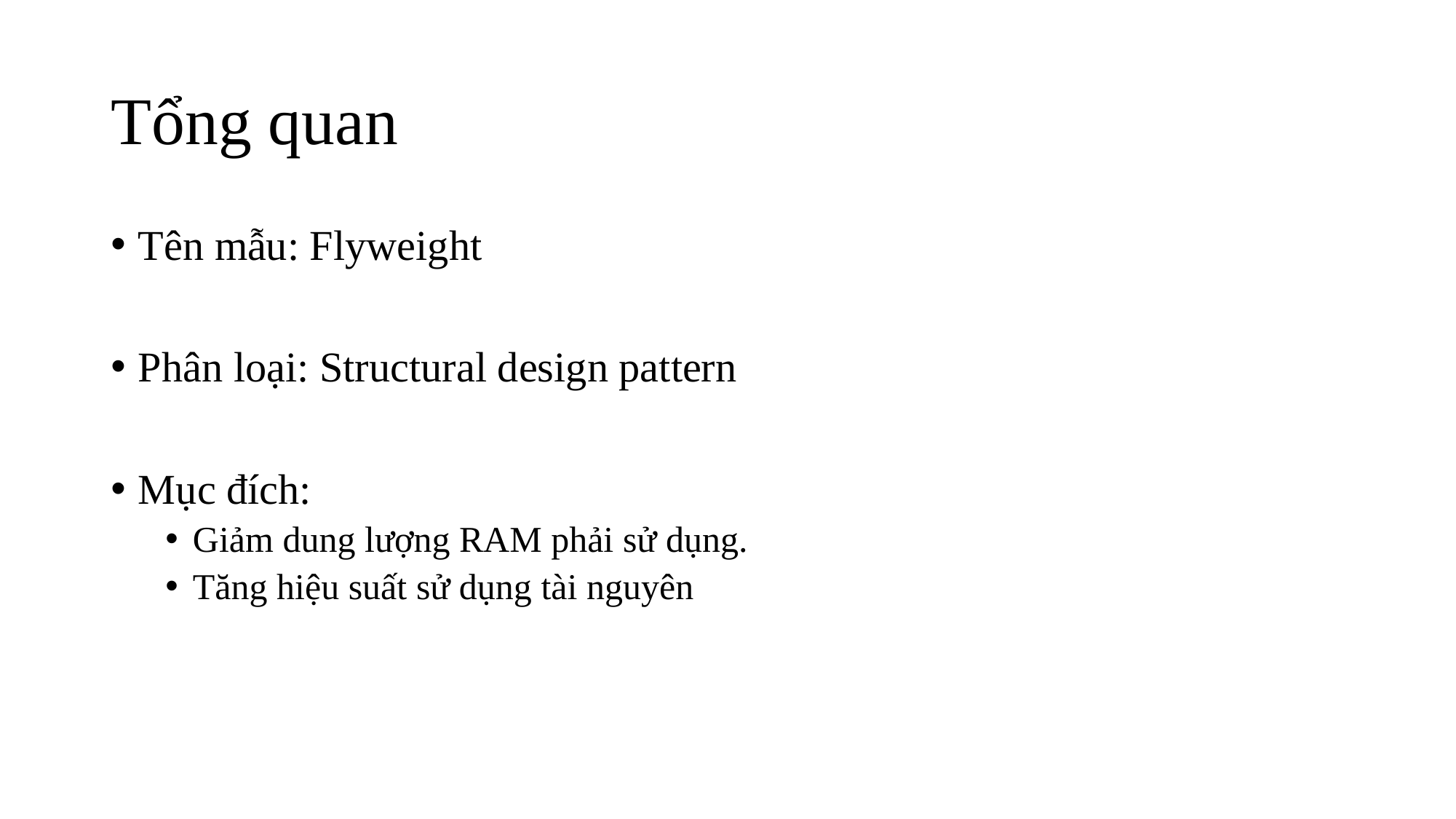

# Tổng quan
Tên mẫu: Flyweight

Phân loại: Structural design pattern

Mục đích:
Giảm dung lượng RAM phải sử dụng.
Tăng hiệu suất sử dụng tài nguyên